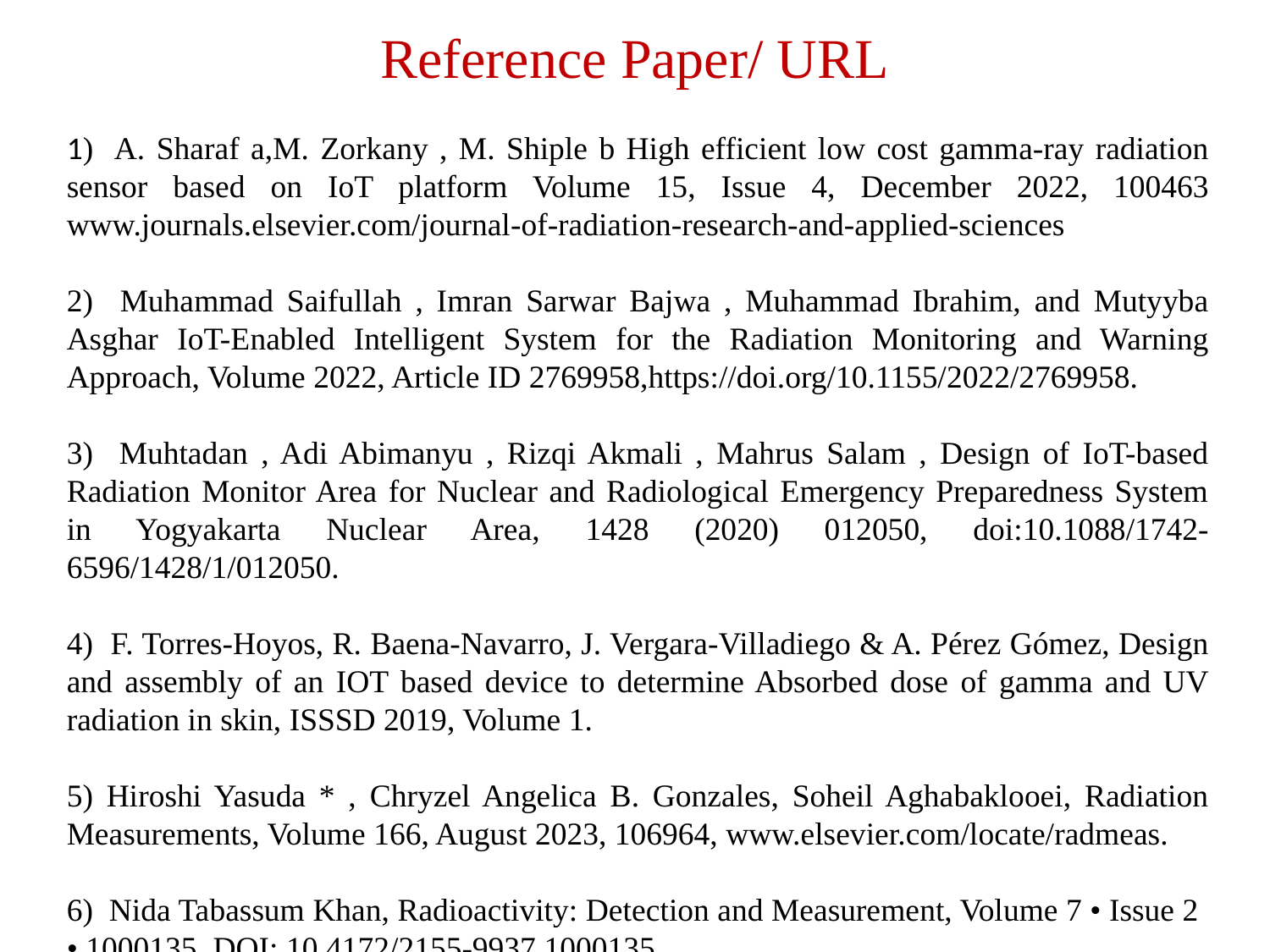

# Reference Paper/ URL
1)  A. Sharaf a,M. Zorkany , M. Shiple b High efficient low cost gamma-ray radiation sensor based on IoT platform Volume 15, Issue 4, December 2022, 100463 www.journals.elsevier.com/journal-of-radiation-research-and-applied-sciences

2)  Muhammad Saifullah , Imran Sarwar Bajwa , Muhammad Ibrahim, and Mutyyba Asghar IoT-Enabled Intelligent System for the Radiation Monitoring and Warning Approach, Volume 2022, Article ID 2769958,https://doi.org/10.1155/2022/2769958.

3)  Muhtadan , Adi Abimanyu , Rizqi Akmali , Mahrus Salam , Design of IoT-based Radiation Monitor Area for Nuclear and Radiological Emergency Preparedness System in Yogyakarta Nuclear Area, 1428 (2020) 012050, doi:10.1088/1742-6596/1428/1/012050.

4)  F. Torres-Hoyos, R. Baena-Navarro, J. Vergara-Villadiego & A. Pérez Gómez, Design and assembly of an IOT based device to determine Absorbed dose of gamma and UV radiation in skin, ISSSD 2019, Volume 1.

5) Hiroshi Yasuda * , Chryzel Angelica B. Gonzales, Soheil Aghabaklooei, Radiation Measurements, Volume 166, August 2023, 106964, www.elsevier.com/locate/radmeas.

6)  Nida Tabassum Khan, Radioactivity: Detection and Measurement, Volume 7 • Issue 2 • 1000135, DOI: 10.4172/2155-9937.1000135.